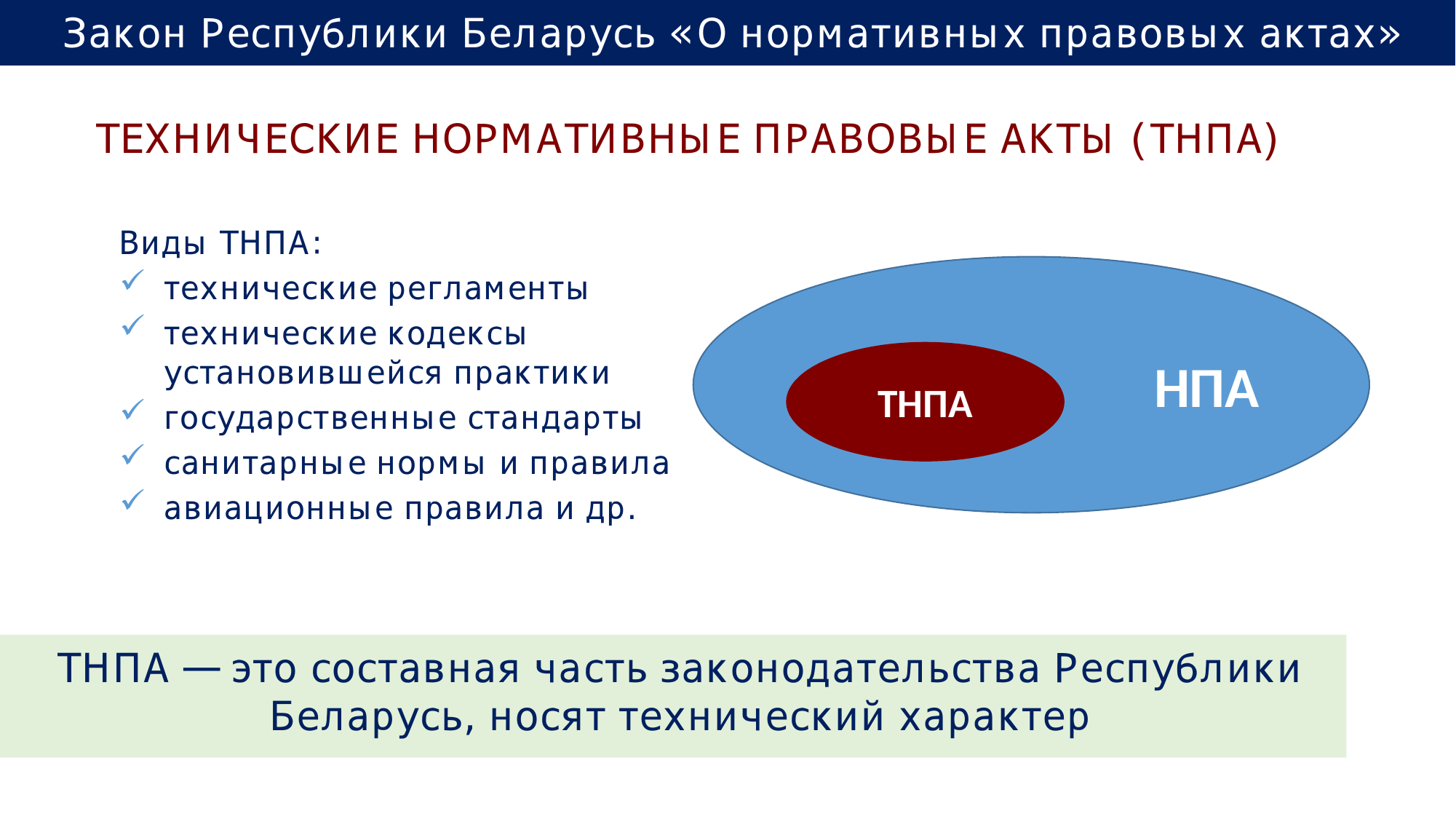

Закон Республики Беларусь «О нормативных правовых актах»
ТЕХНИЧЕСКИЕ НОРМАТИВНЫЕ ПРАВОВЫЕ АКТЫ (ТНПА)
Виды ТНПА:
технические регламенты
технические кодексы установившейся практики
государственные стандарты
санитарные нормы и правила
авиационные правила и др.
НПА
ТНПА
ТНПА — это составная часть законодательства Республики Беларусь, носят технический характер